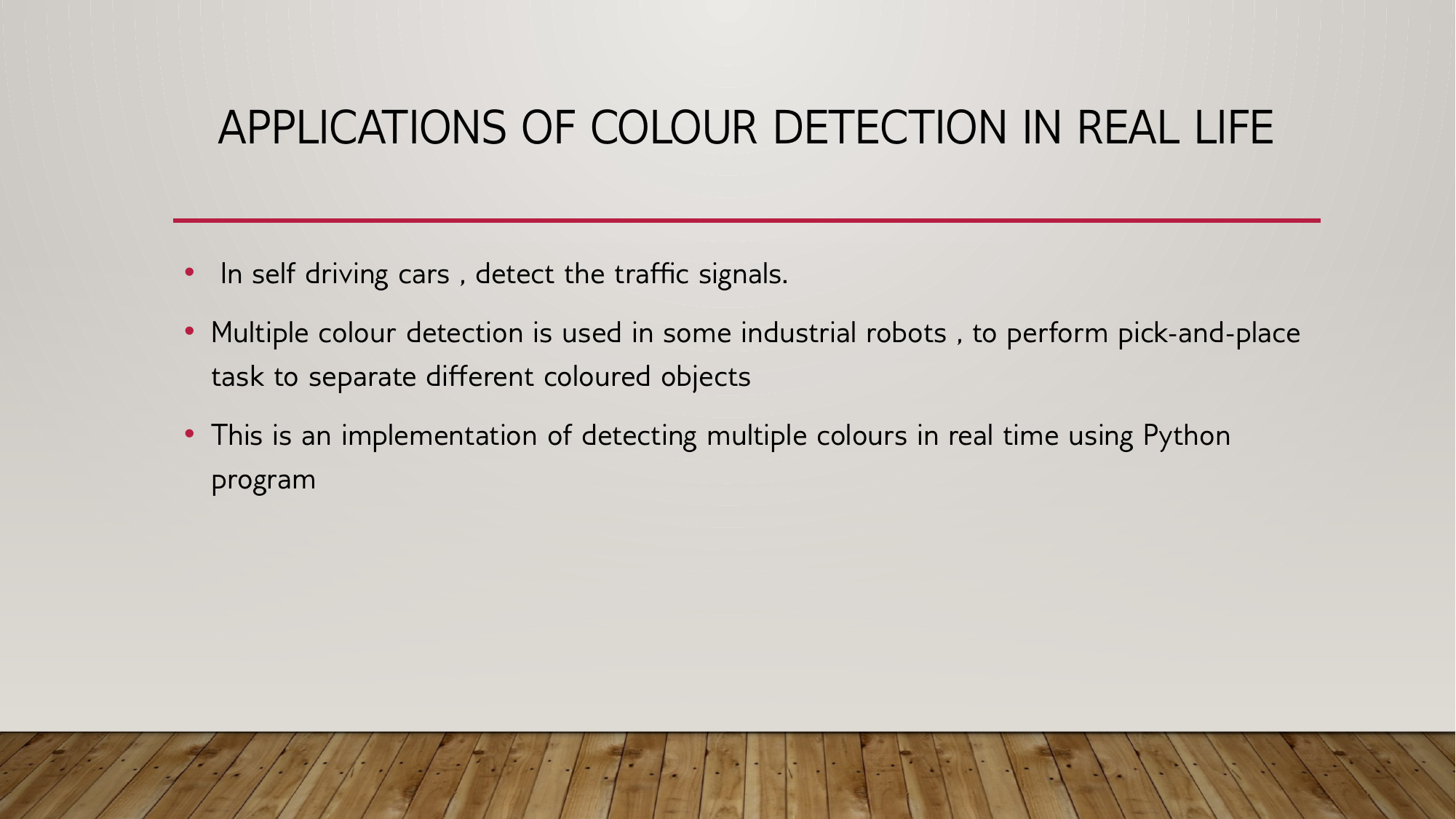

# APPLICATIONS OF COLOUR DETECTION IN REAL LIFE
 In self driving cars , detect the traffic signals.
Multiple colour detection is used in some industrial robots , to perform pick-and-place task to separate different coloured objects
This is an implementation of detecting multiple colours in real time using Python program